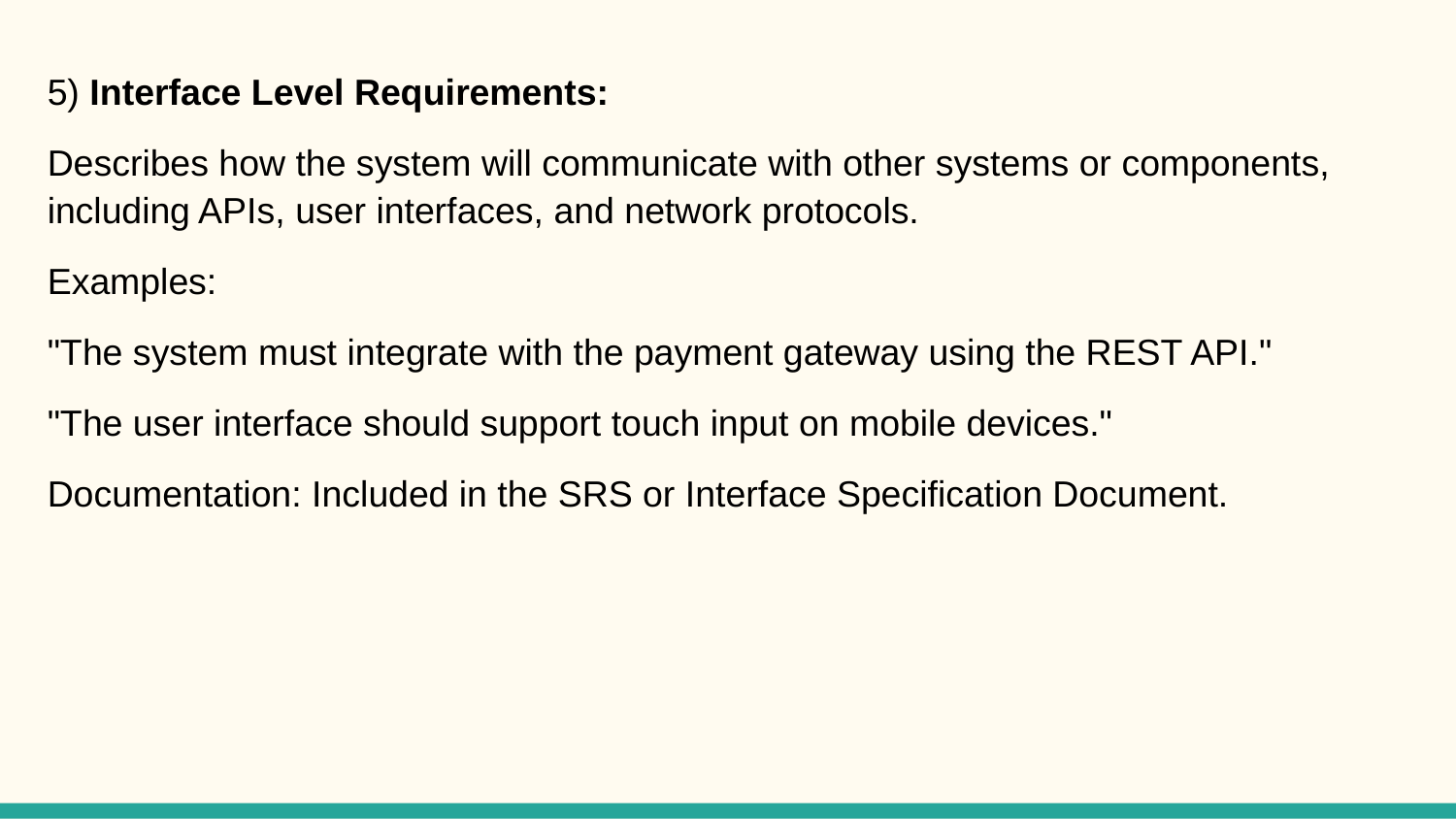

5) Interface Level Requirements:
Describes how the system will communicate with other systems or components, including APIs, user interfaces, and network protocols.
Examples:
"The system must integrate with the payment gateway using the REST API."
"The user interface should support touch input on mobile devices."
Documentation: Included in the SRS or Interface Specification Document.